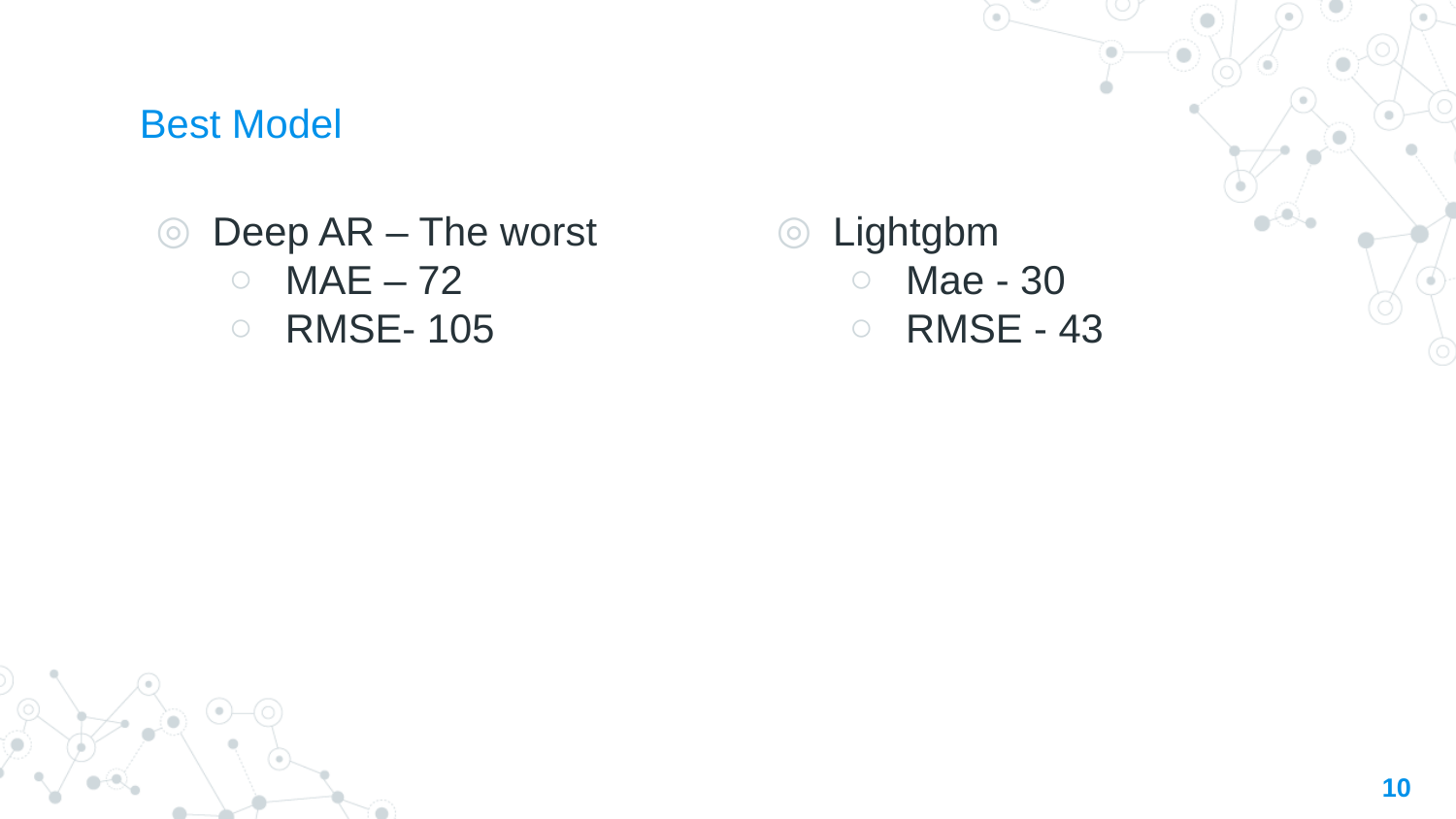

# Best Model
Deep AR – The worst
MAE – 72
RMSE- 105
Lightgbm
Mae - 30
RMSE - 43
10